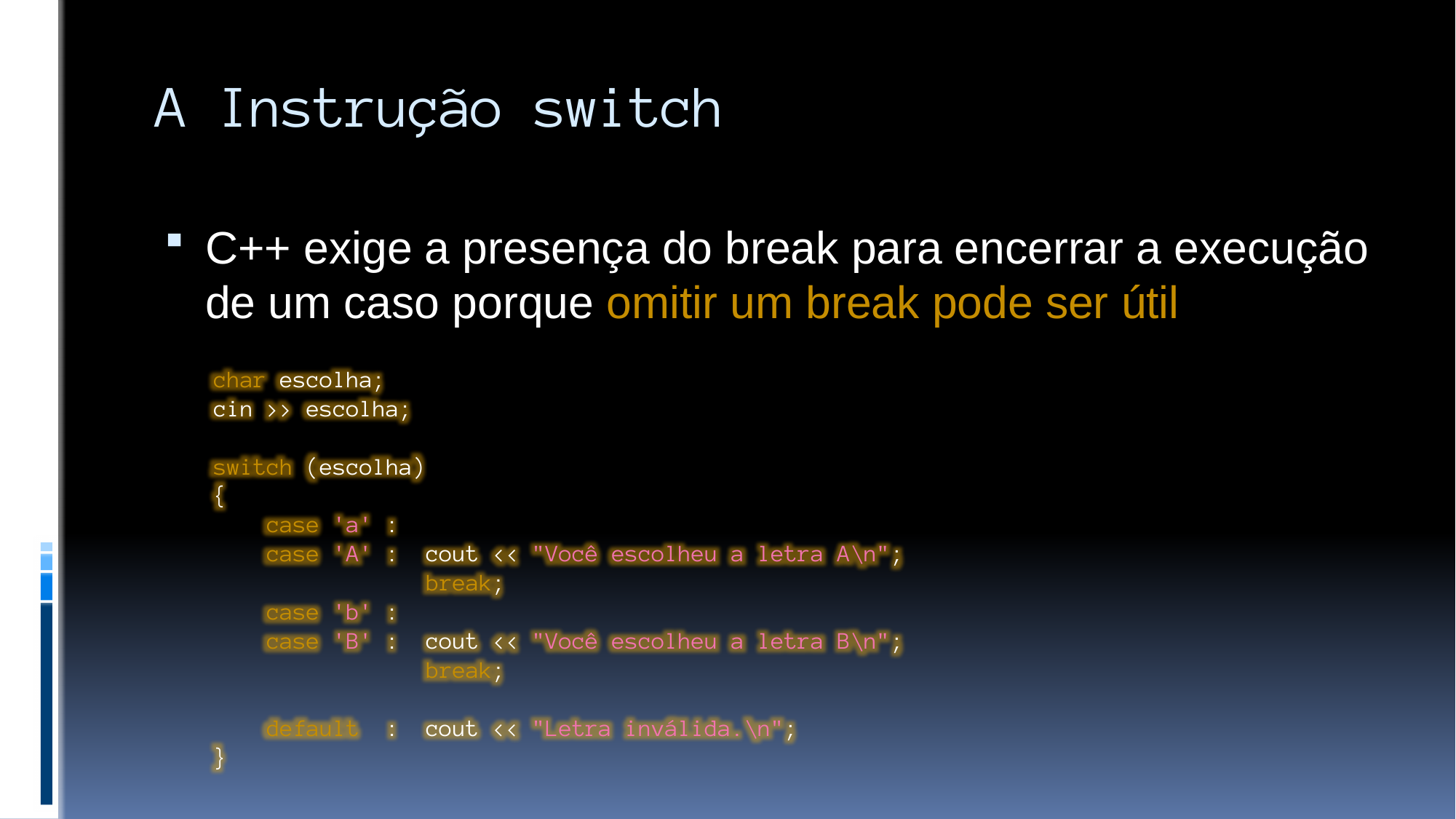

# A Instrução switch
C++ exige a presença do break para encerrar a execução de um caso porque omitir um break pode ser útil
char escolha;
cin >> escolha;

switch (escolha)
{
    case 'a' :
    case 'A' :  cout << "Você escolheu a letra A\n";
                break;
    case 'b' :
    case 'B' :  cout << "Você escolheu a letra B\n";
                break;

    default  :  cout << "Letra inválida.\n";
}